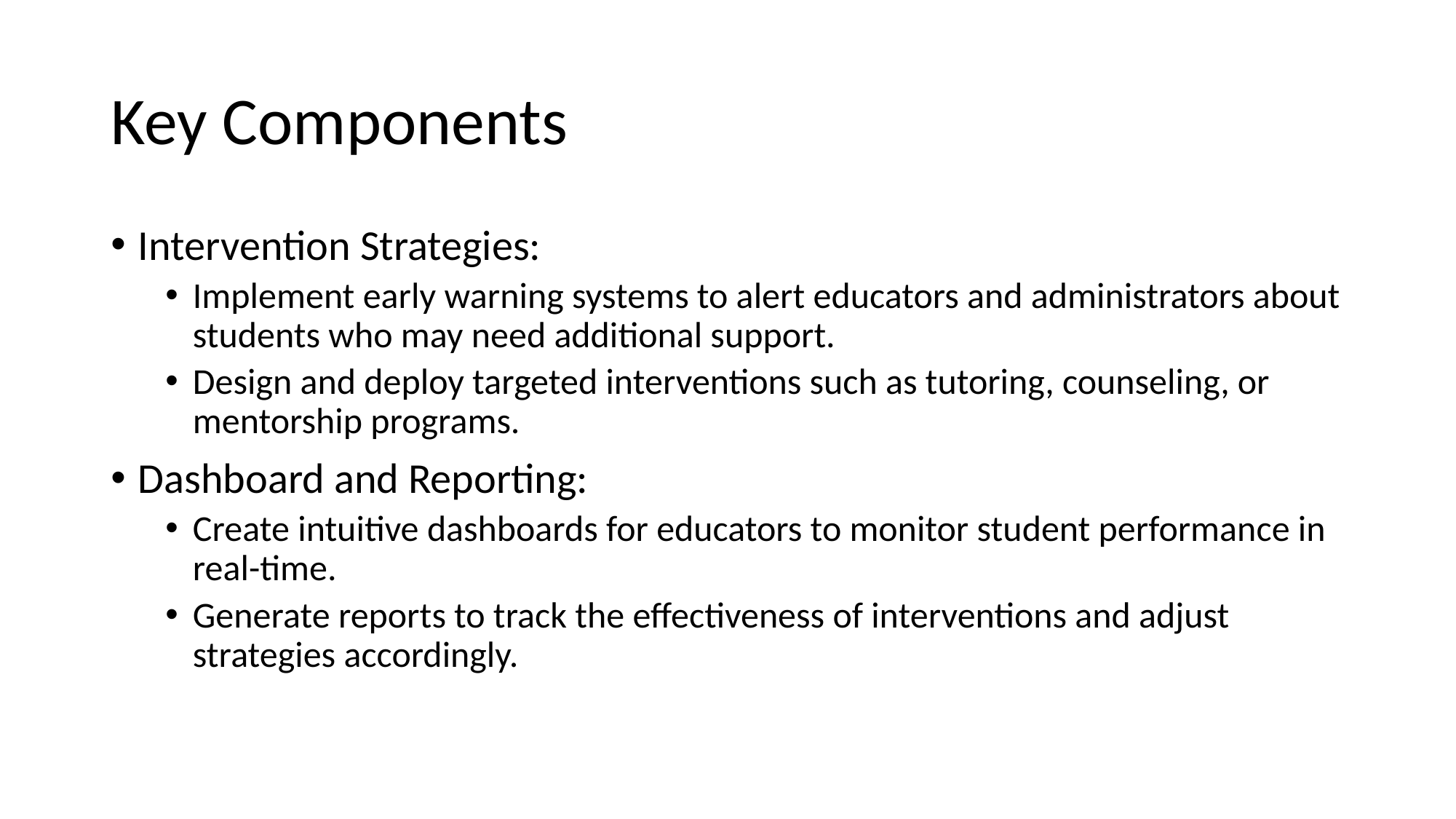

# Key Components
Intervention Strategies:
Implement early warning systems to alert educators and administrators about students who may need additional support.
Design and deploy targeted interventions such as tutoring, counseling, or mentorship programs.
Dashboard and Reporting:
Create intuitive dashboards for educators to monitor student performance in real-time.
Generate reports to track the effectiveness of interventions and adjust strategies accordingly.